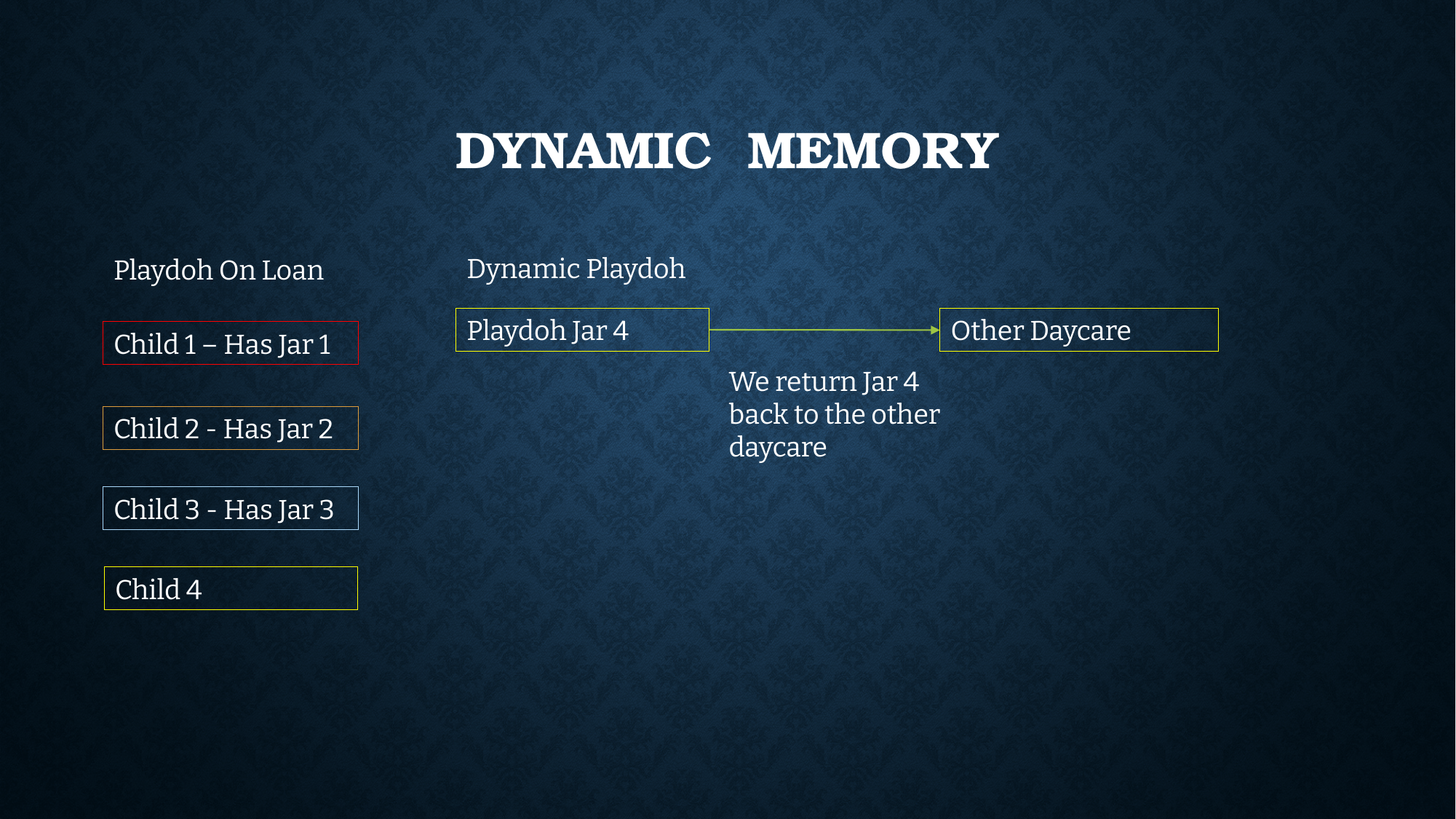

# Dynamic  Memory
Dynamic Playdoh
Playdoh On Loan
Playdoh Jar 4
Other Daycare
Child 1 – Has Jar 1
We return Jar 4 back to the other daycare
Child 2 - Has Jar 2
Child 3 - Has Jar 3
Child 4